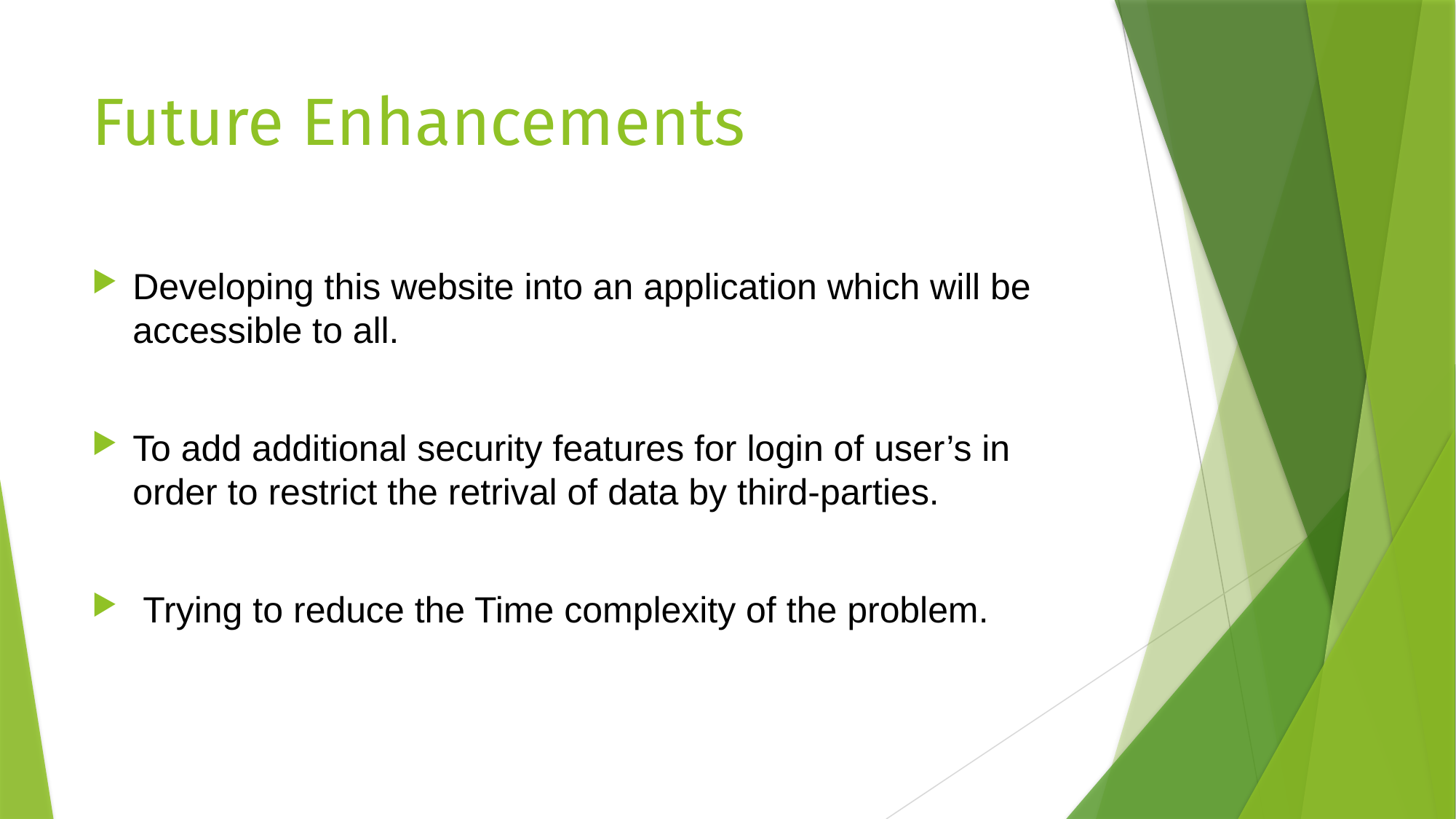

# Future Enhancements
Developing this website into an application which will be accessible to all.

To add additional security features for login of user’s in order to restrict the retrival of data by third-parties.

 Trying to reduce the Time complexity of the problem.